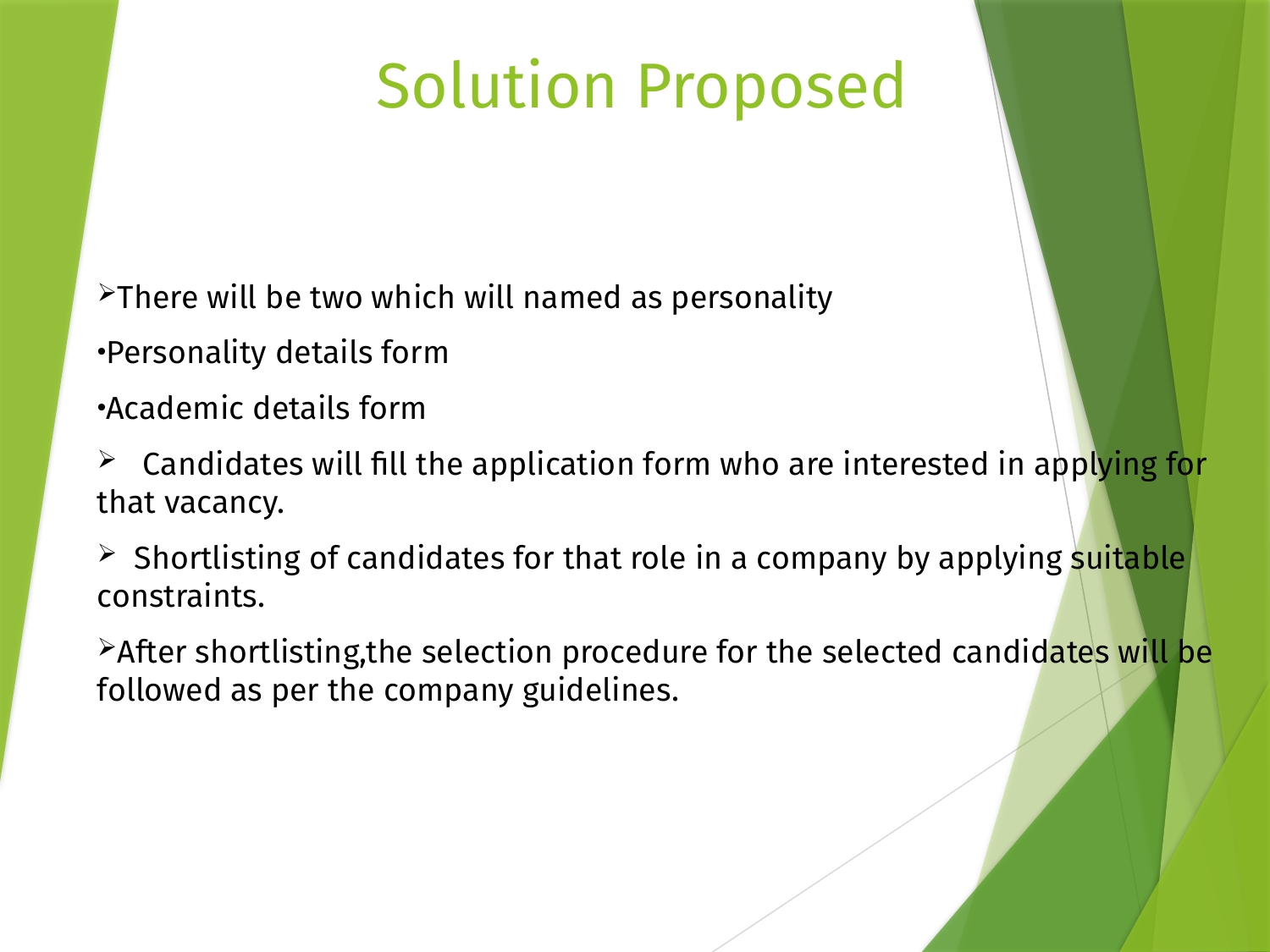

# Solution Proposed

There will be two which will named as personality
Personality details form
Academic details form
   Candidates will fill the application form who are interested in applying for that vacancy.
  Shortlisting of candidates for that role in a company by applying suitable constraints.
After shortlisting,the selection procedure for the selected candidates will be followed as per the company guidelines.